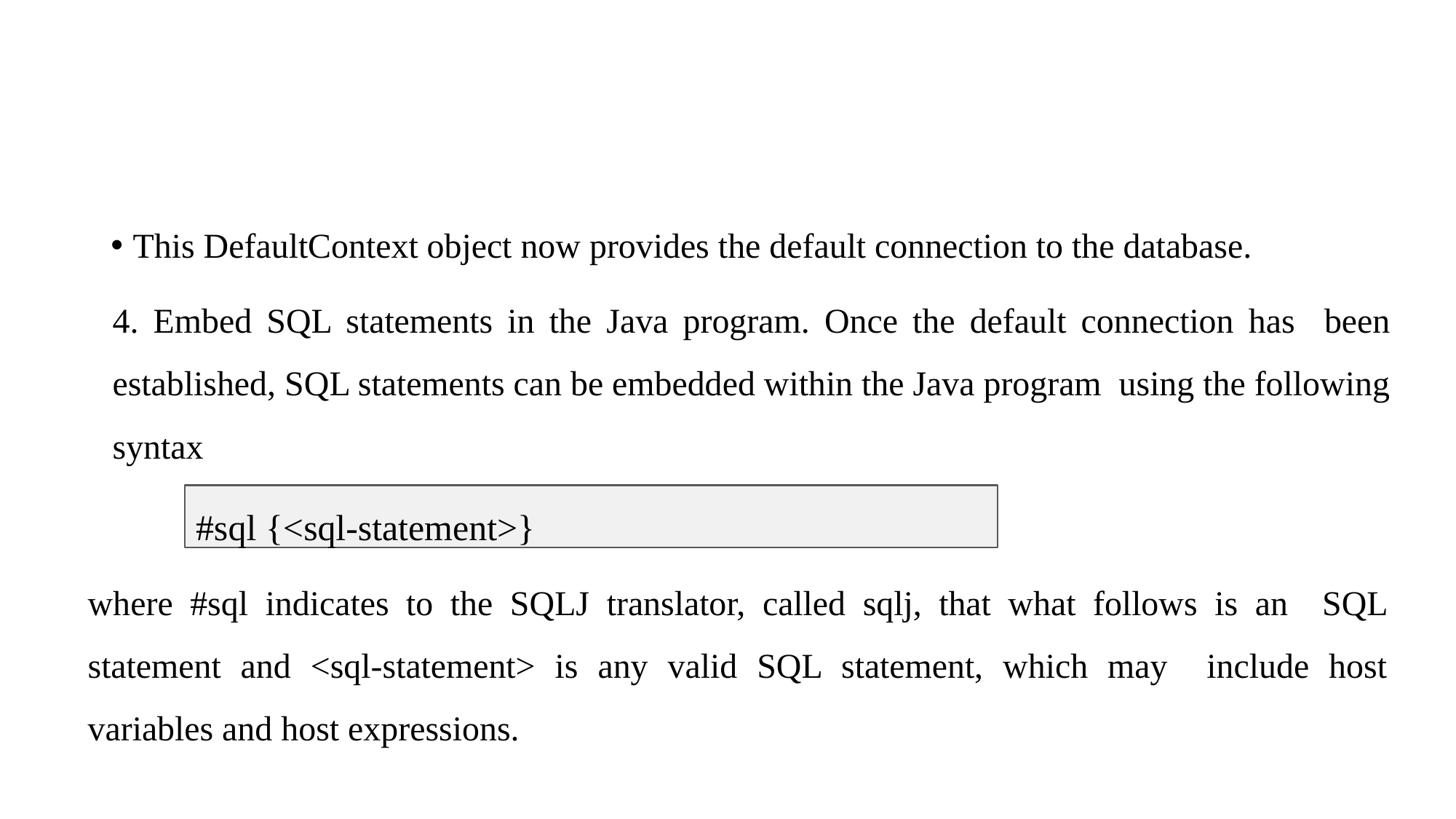

This DefaultContext object now provides the default connection to the database.
4. Embed SQL statements in the Java program. Once the default connection has  been established, SQL statements can be embedded within the Java program  using the following syntax

where #sql indicates to the SQLJ translator, called sqlj, that what follows is an  SQL statement and <sql-statement> is any valid SQL statement, which may  include host variables and host expressions.
#sql {<sql-statement>}